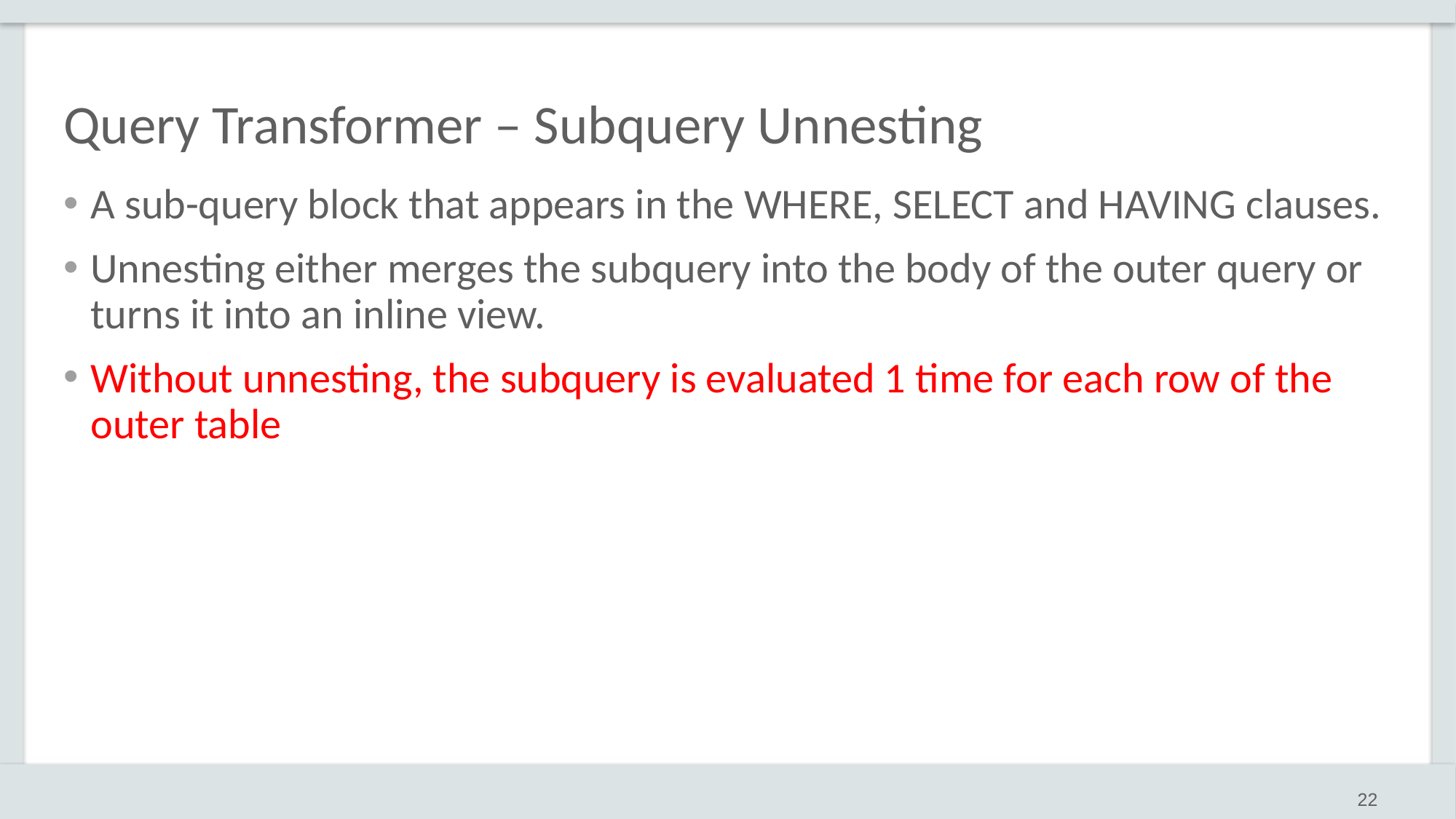

# Query Transformer – Subquery Unnesting
A sub-query block that appears in the WHERE, SELECT and HAVING clauses.
Unnesting either merges the subquery into the body of the outer query or turns it into an inline view.
Without unnesting, the subquery is evaluated 1 time for each row of the outer table
22